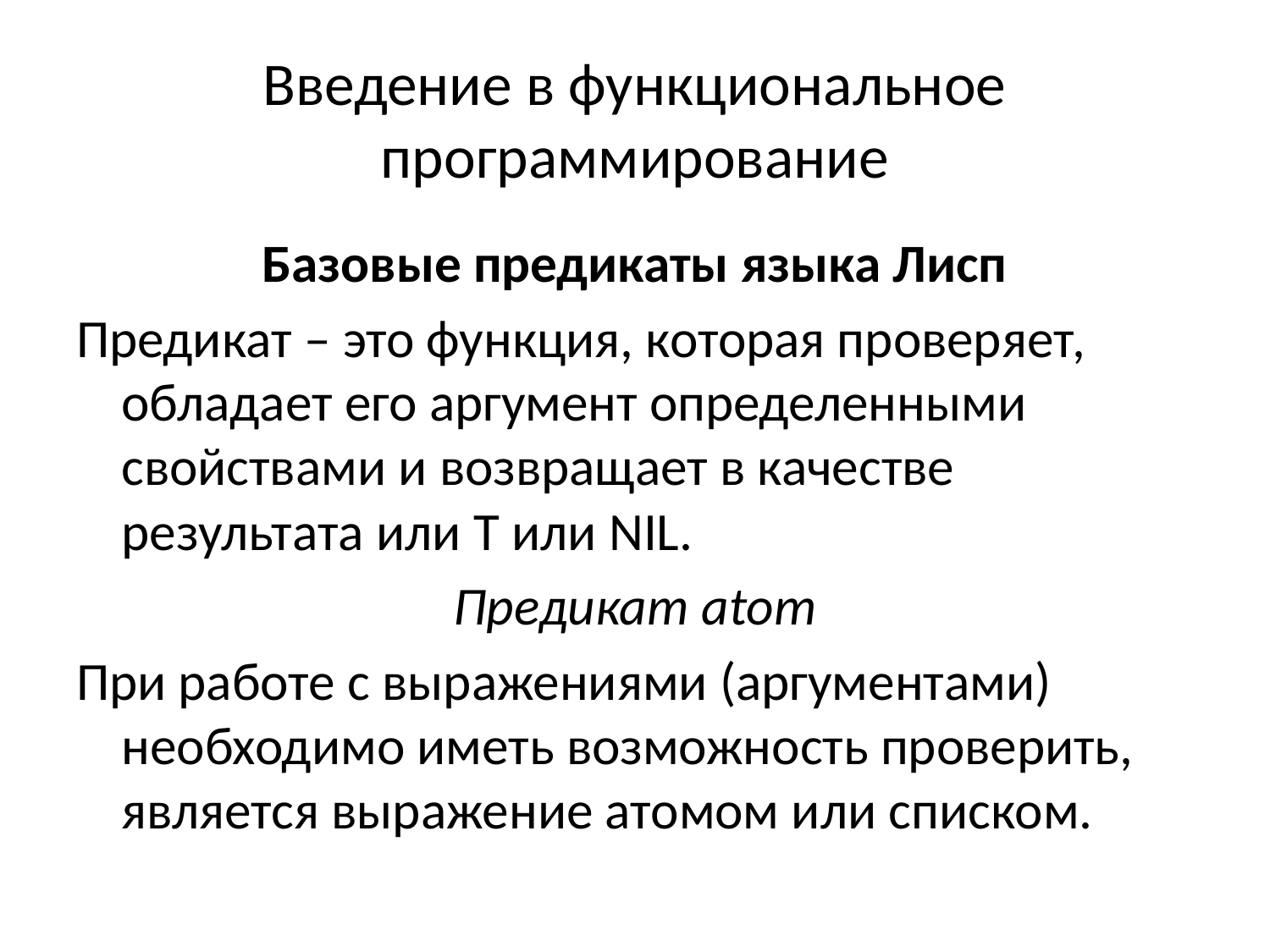

# Введение в функциональное программирование
Базовые предикаты языка Лисп
Предикат – это функция, которая проверяет, обладает его аргумент определенными свойствами и возвращает в качестве результата или T или NIL.
Предикат atom
При работе с выражениями (аргументами) необходимо иметь возможность проверить, является выражение атомом или списком.